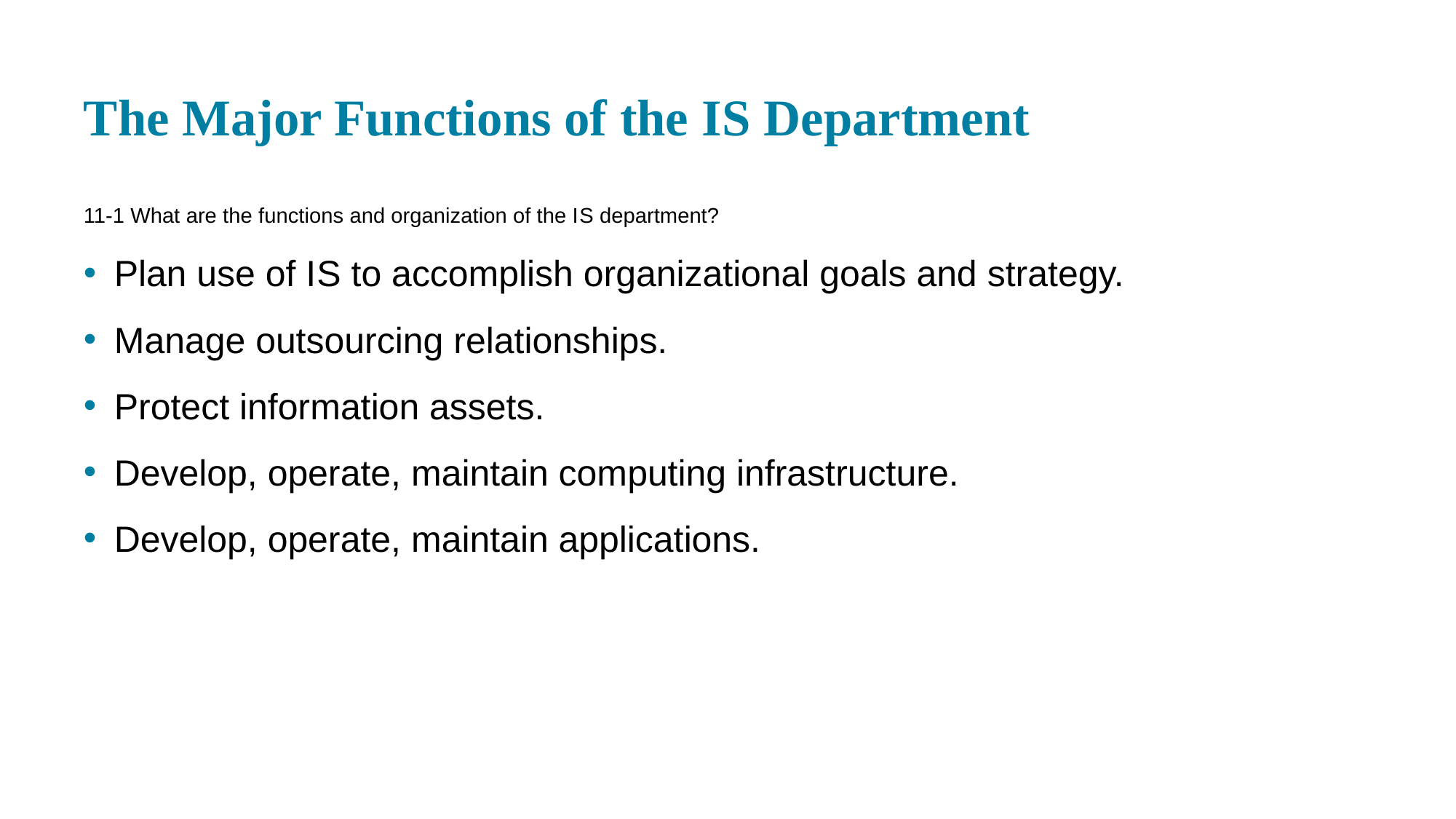

# The Major Functions of the I S Department
11-1 What are the functions and organization of the I S department?
Plan use of I S to accomplish organizational goals and strategy.
Manage outsourcing relationships.
Protect information assets.
Develop, operate, maintain computing infrastructure.
Develop, operate, maintain applications.